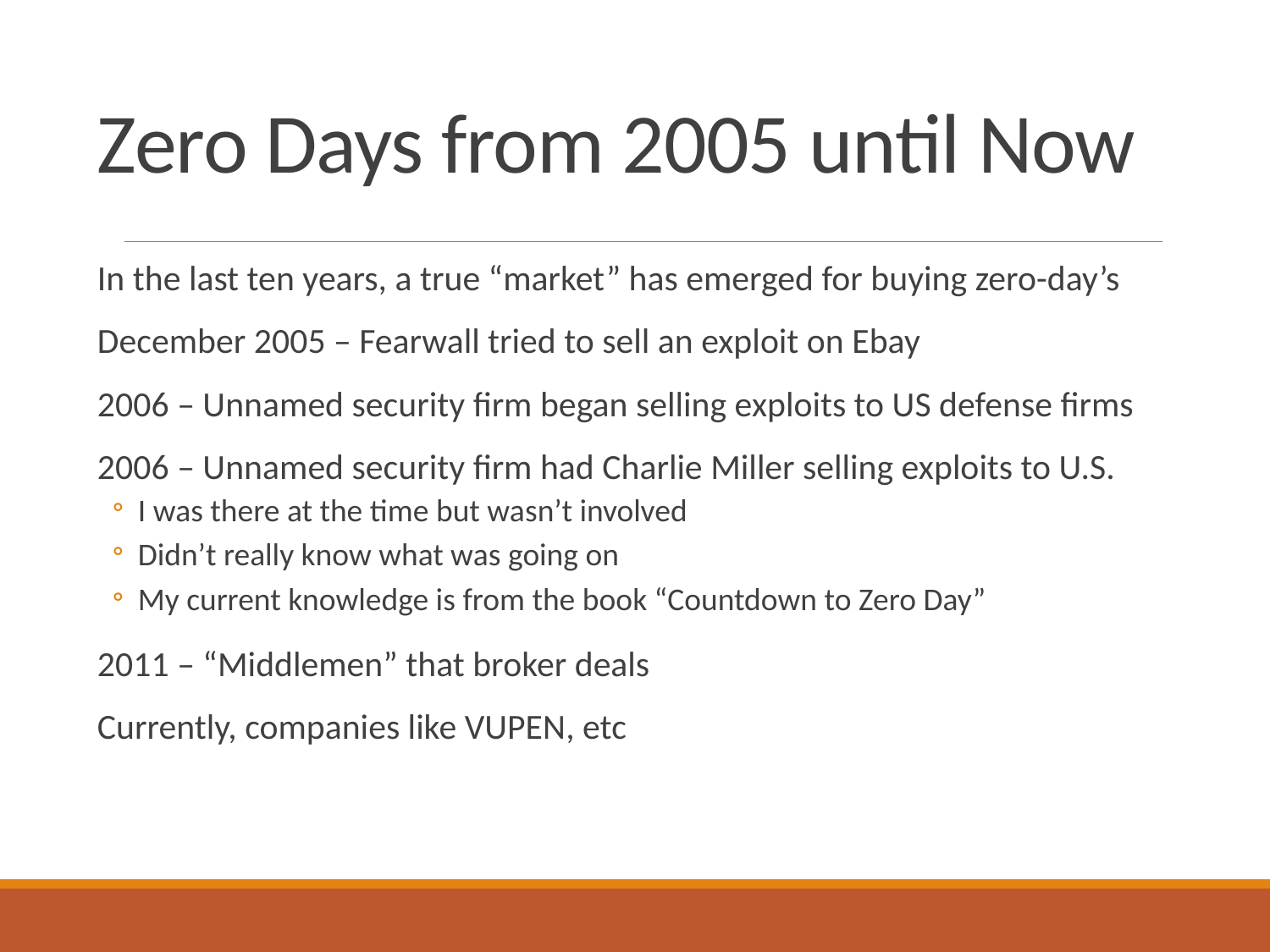

# Zero Days from 2005 until Now
In the last ten years, a true “market” has emerged for buying zero-day’s
December 2005 – Fearwall tried to sell an exploit on Ebay
2006 – Unnamed security firm began selling exploits to US defense firms
2006 – Unnamed security firm had Charlie Miller selling exploits to U.S.
I was there at the time but wasn’t involved
Didn’t really know what was going on
My current knowledge is from the book “Countdown to Zero Day”
2011 – “Middlemen” that broker deals
Currently, companies like VUPEN, etc